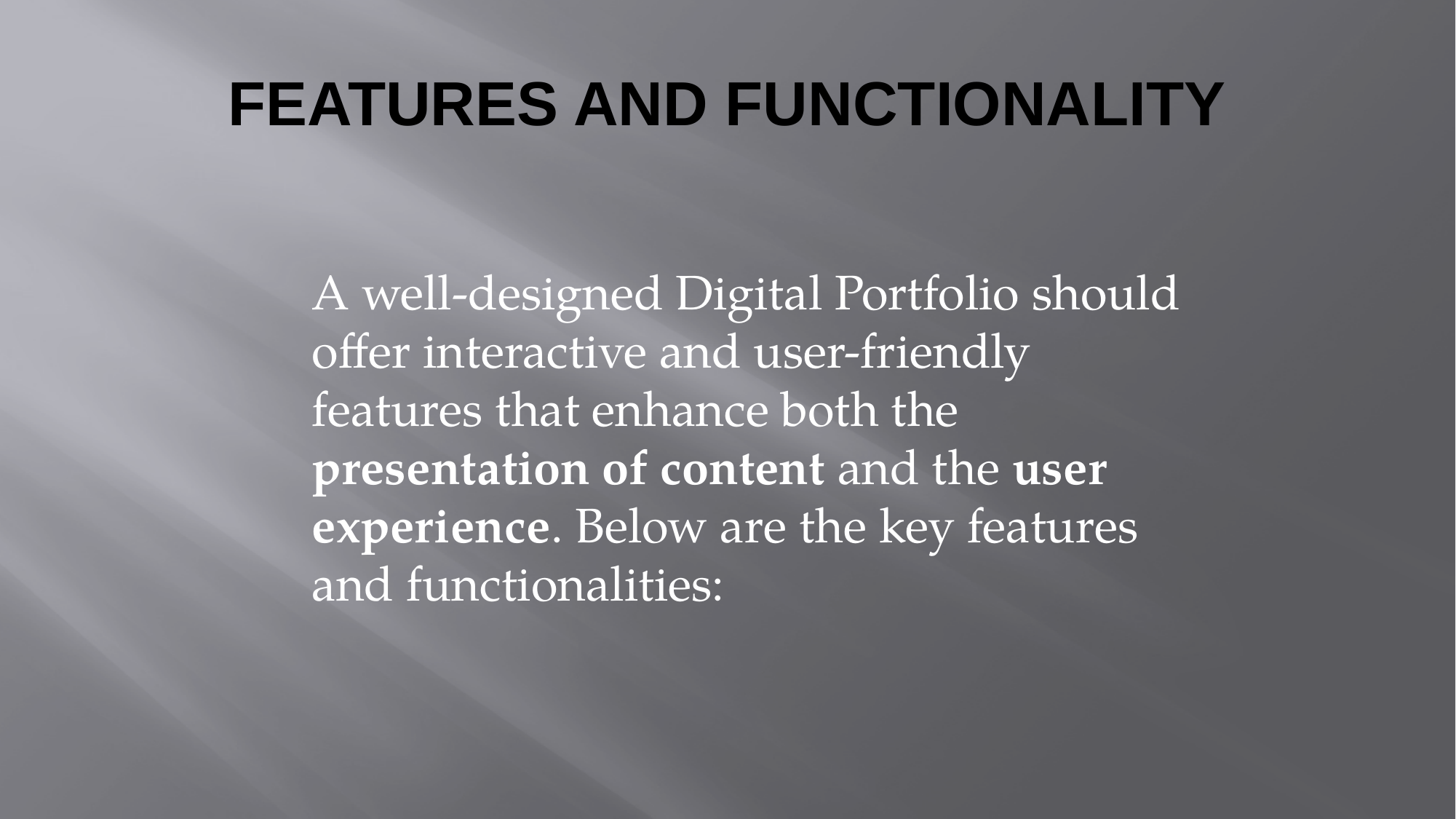

# FEATURES AND FUNCTIONALITY
A well-designed Digital Portfolio should offer interactive and user-friendly features that enhance both the presentation of content and the user experience. Below are the key features and functionalities: